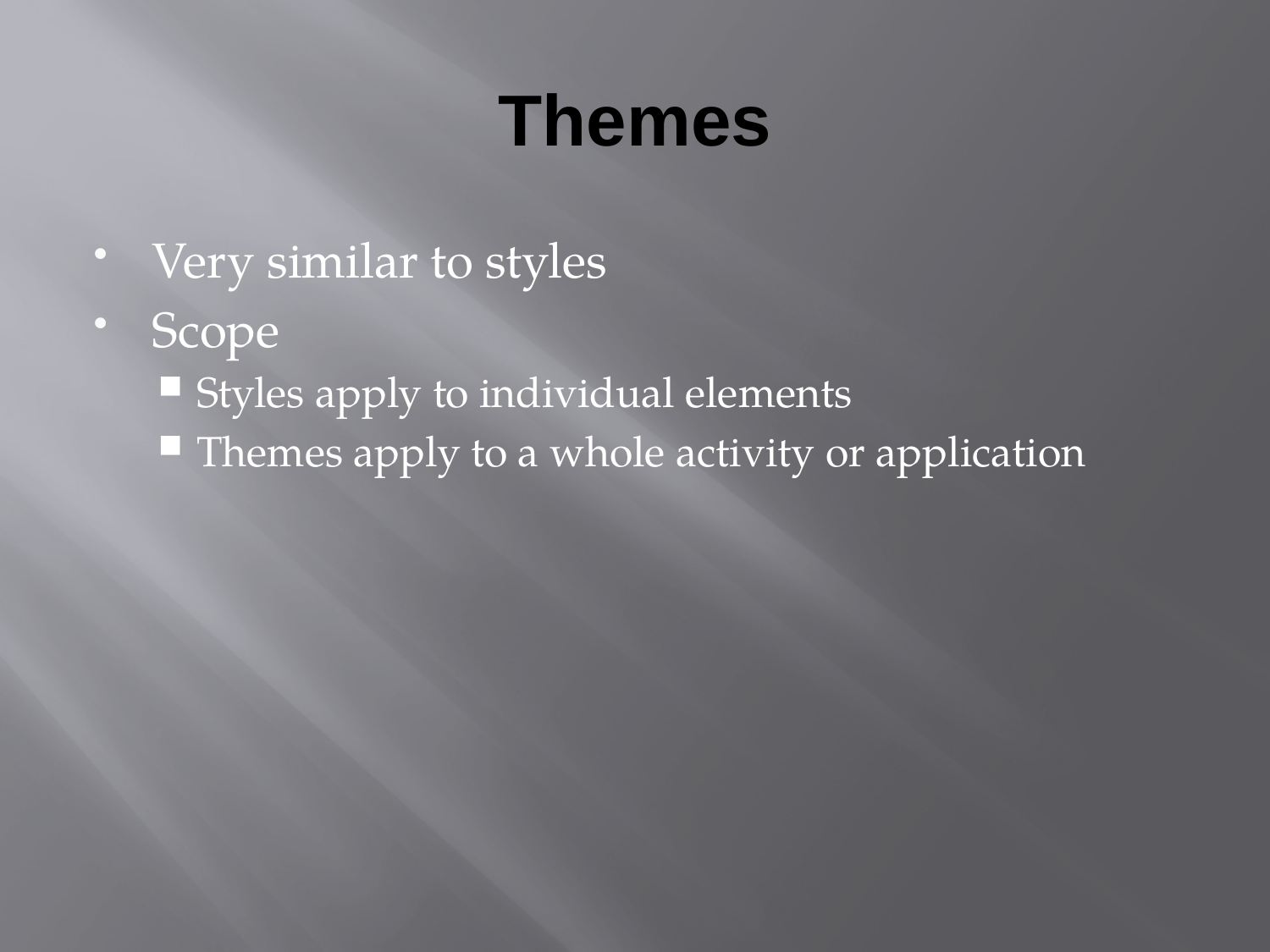

# Themes
Very similar to styles
Scope
Styles apply to individual elements
Themes apply to a whole activity or application